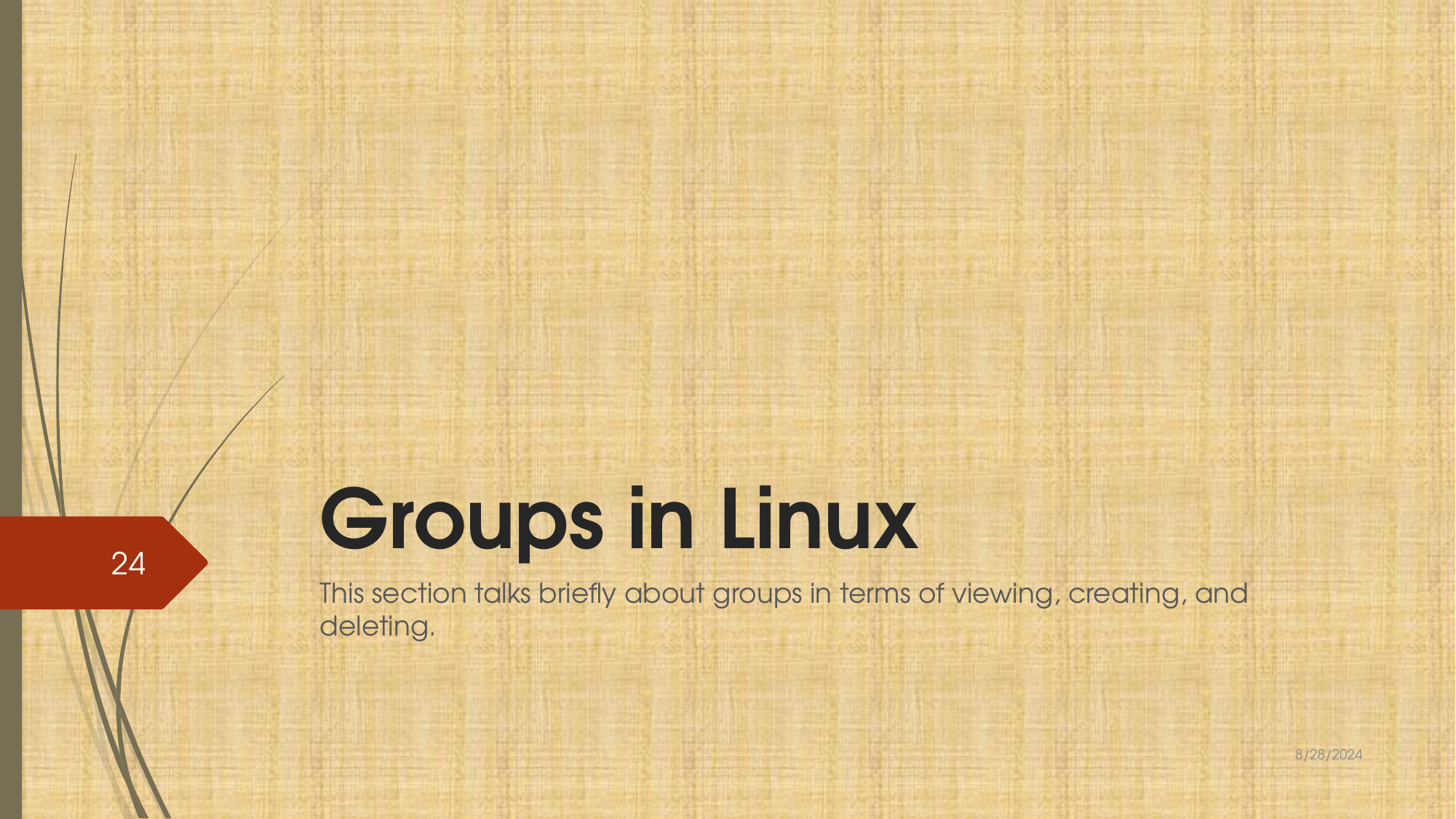

# Groups in Linux
24
This section talks briefly about groups in terms of viewing, creating, and deleting.
8/28/2024